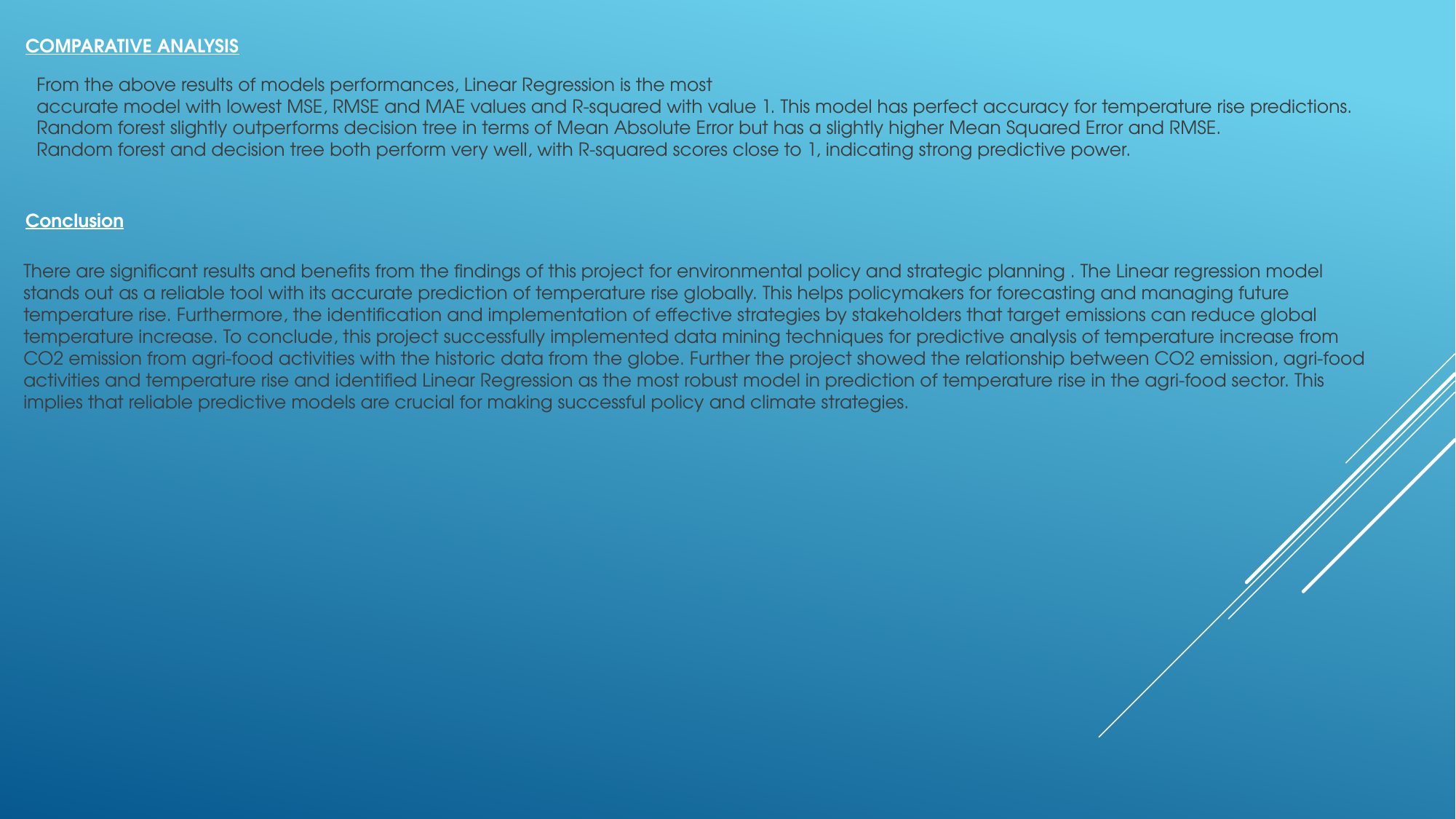

# Comparative Analysis
From the above results of models performances, Linear Regression is the most
accurate model with lowest MSE, RMSE and MAE values and R-squared with value 1. This model has perfect accuracy for temperature rise predictions.
Random forest slightly outperforms decision tree in terms of Mean Absolute Error but has a slightly higher Mean Squared Error and RMSE.
Random forest and decision tree both perform very well, with R-squared scores close to 1, indicating strong predictive power.
Conclusion
There are significant results and benefits from the findings of this project for environmental policy and strategic planning . The Linear regression model stands out as a reliable tool with its accurate prediction of temperature rise globally. This helps policymakers for forecasting and managing future temperature rise. Furthermore, the identification and implementation of effective strategies by stakeholders that target emissions can reduce global temperature increase. To conclude, this project successfully implemented data mining techniques for predictive analysis of temperature increase from CO2 emission from agri-food activities with the historic data from the globe. Further the project showed the relationship between CO2 emission, agri-food activities and temperature rise and identified Linear Regression as the most robust model in prediction of temperature rise in the agri-food sector. This implies that reliable predictive models are crucial for making successful policy and climate strategies.